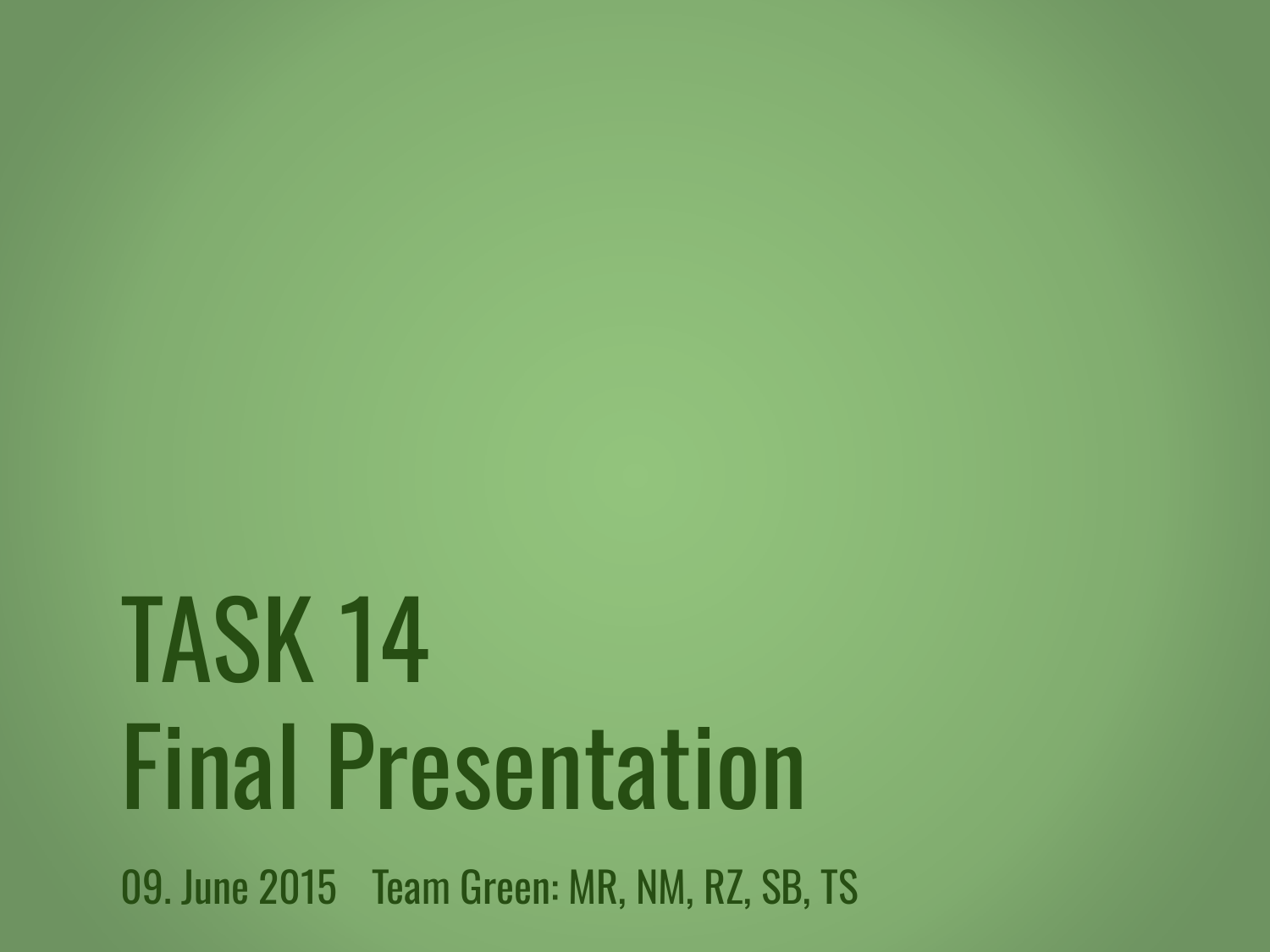

# TASK 14
Final Presentation
09. June 2015
Team Green: MR, NM, RZ, SB, TS